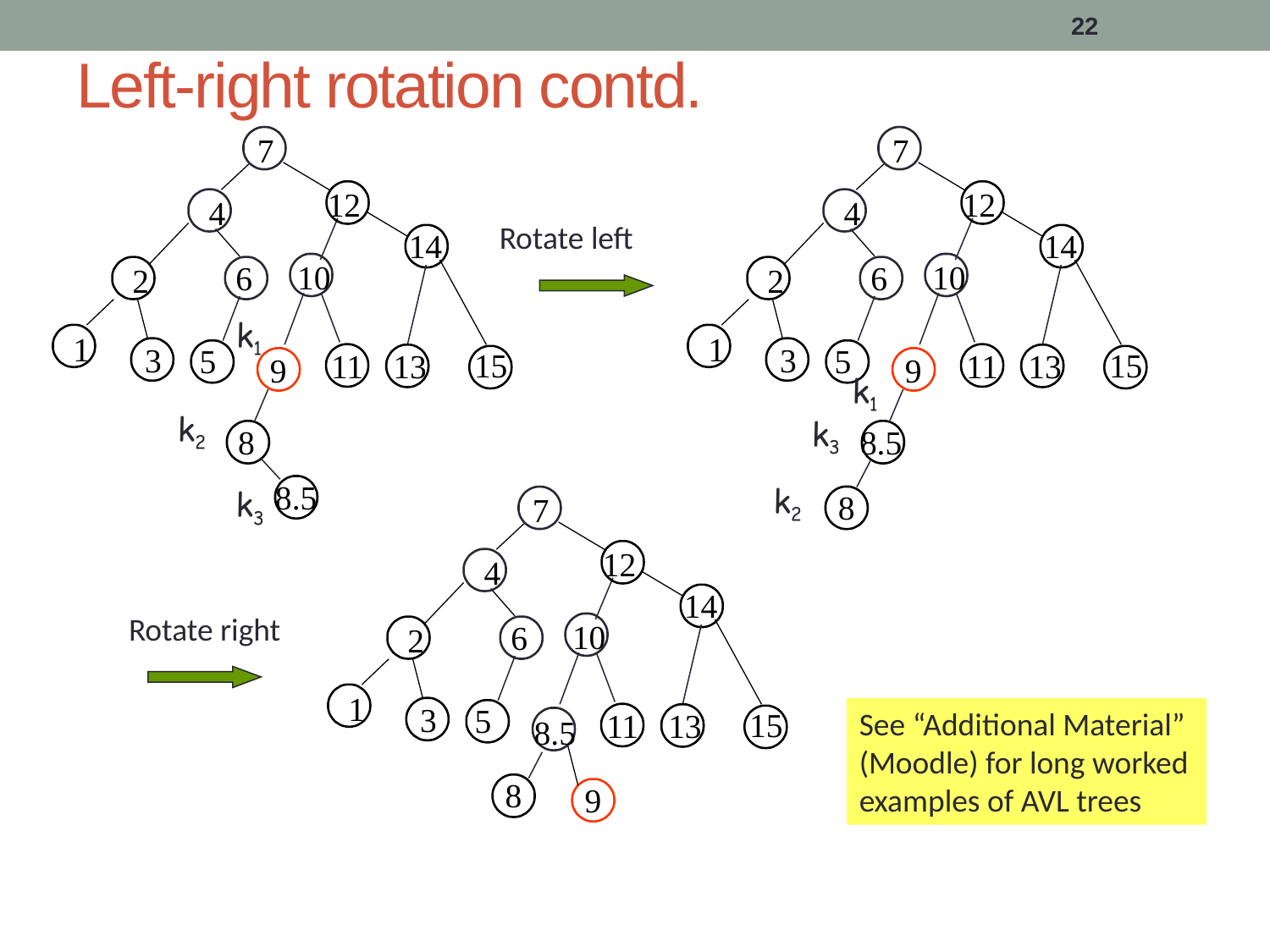

22
# Left-right rotation contd.

7

12

4

14

10

6

2

1

3

5

11
15

13

9

8

8.5

7

12

4

14

10

6

2

1

3

5

11
15

13

9

8.5

8
Rotate left

k1
k1
k2
k3
k2
k3

7

12

4

14

Rotate right

10

6

2

1

3
See “Additional Material” (Moodle) for long worked examples of AVL trees

5

11
15

13

8.5

8

9